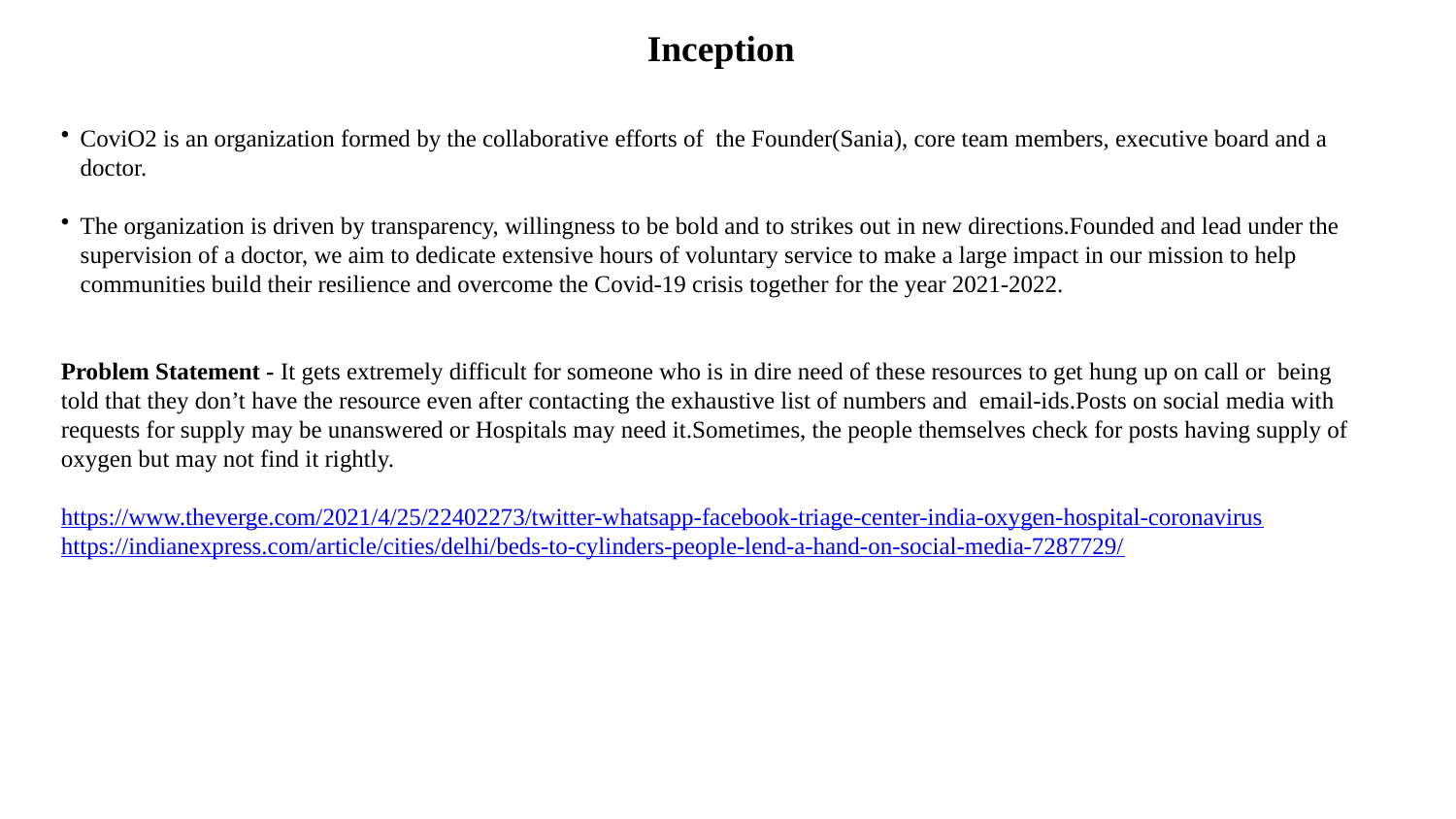

# Inception
CoviO2 is an organization formed by the collaborative efforts of  the Founder(Sania), core team members, executive board and a doctor.

The organization is driven by transparency, willingness to be bold and to strikes out in new directions.Founded and lead under the supervision of a doctor, we aim to dedicate extensive hours of voluntary service to make a large impact in our mission to help communities build their resilience and overcome the Covid-19 crisis together for the year 2021-2022.

Problem Statement - It gets extremely difficult for someone who is in dire need of these resources to get hung up on call or  being told that they don’t have the resource even after contacting the exhaustive list of numbers and  email-ids.Posts on social media with requests for supply may be unanswered or Hospitals may need it.Sometimes, the people themselves check for posts having supply of oxygen but may not find it rightly.

https://www.theverge.com/2021/4/25/22402273/twitter-whatsapp-facebook-triage-center-india-oxygen-hospital-coronavirus
https://indianexpress.com/article/cities/delhi/beds-to-cylinders-people-lend-a-hand-on-social-media-7287729/